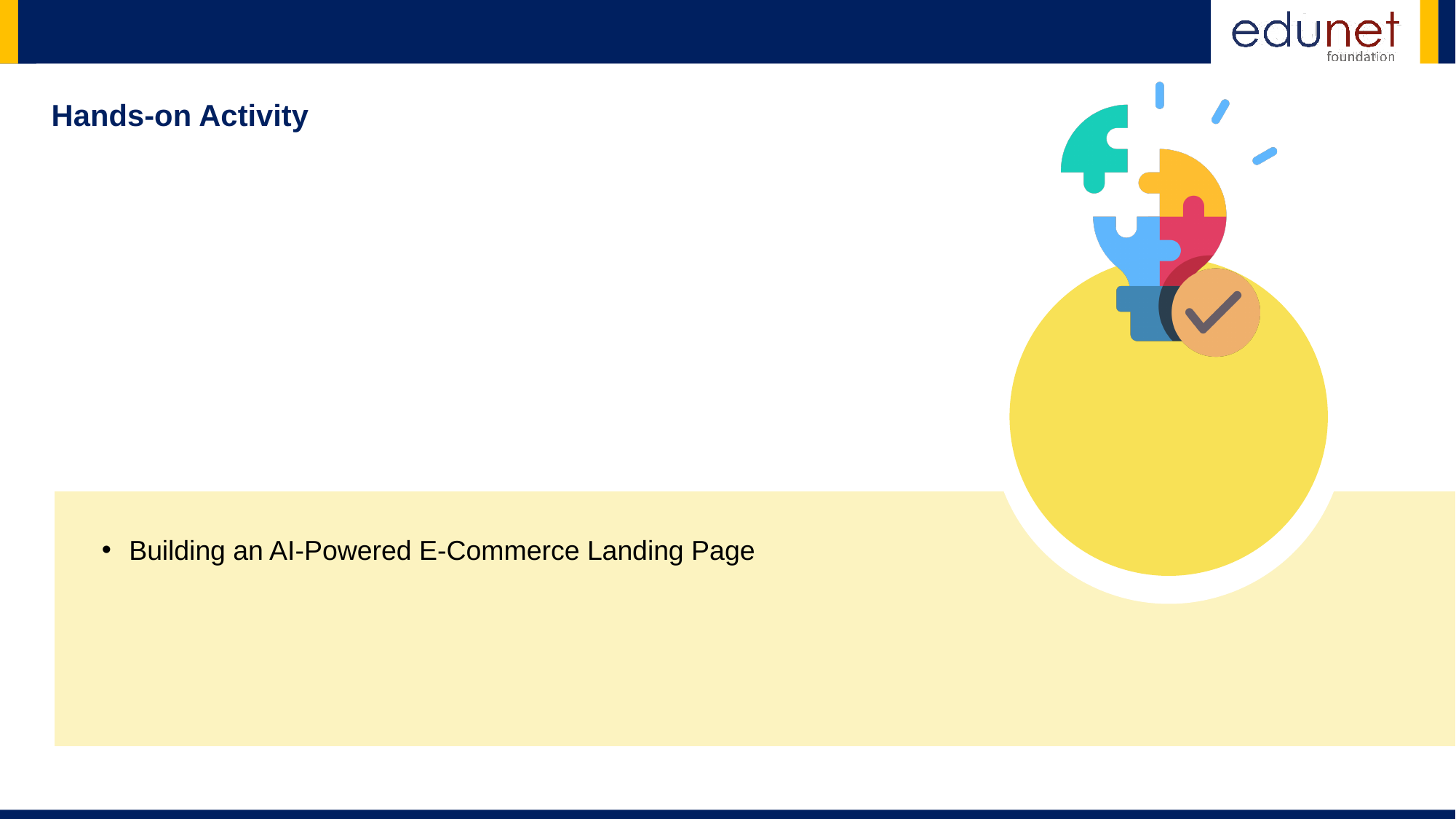

Hands-on Activity

Building an AI-Powered E-Commerce Landing Page